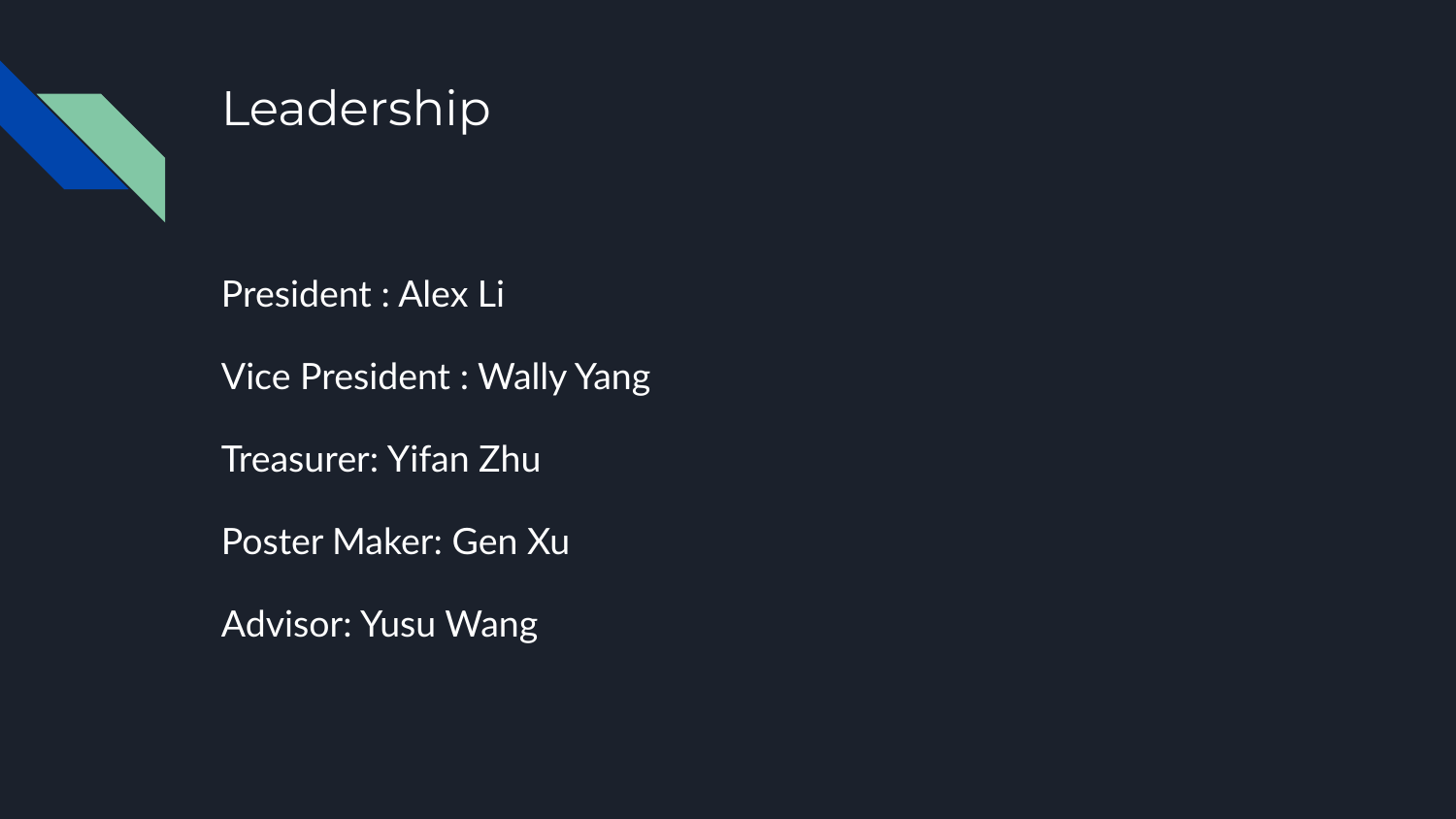

# Leadership
President : Alex Li
Vice President : Wally Yang
Treasurer: Yifan Zhu
Poster Maker: Gen Xu
Advisor: Yusu Wang